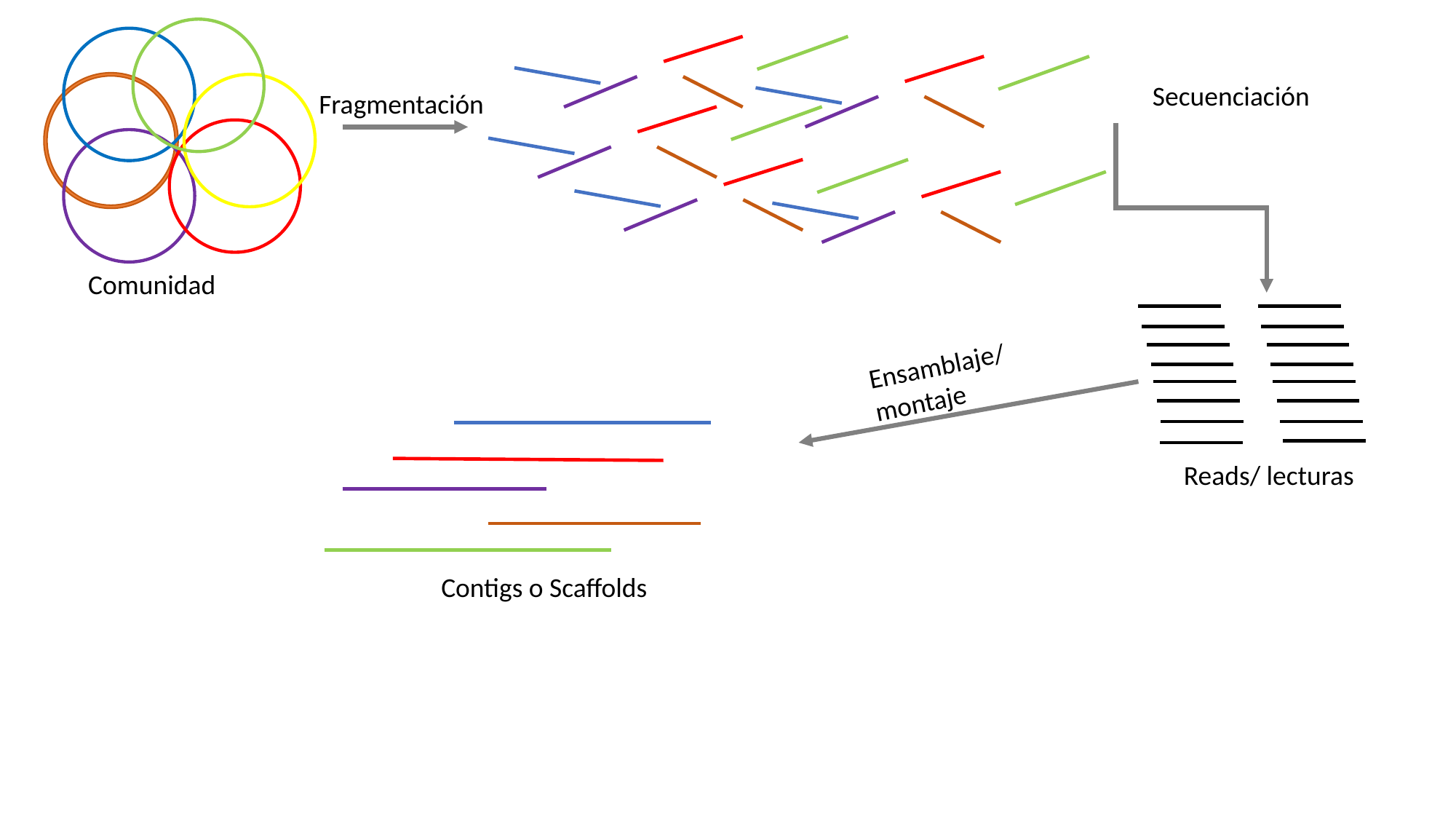

Secuenciación
Fragmentación

Comunidad
Ensamblaje/
montaje
Reads/ lecturas
Contigs o Scaffolds